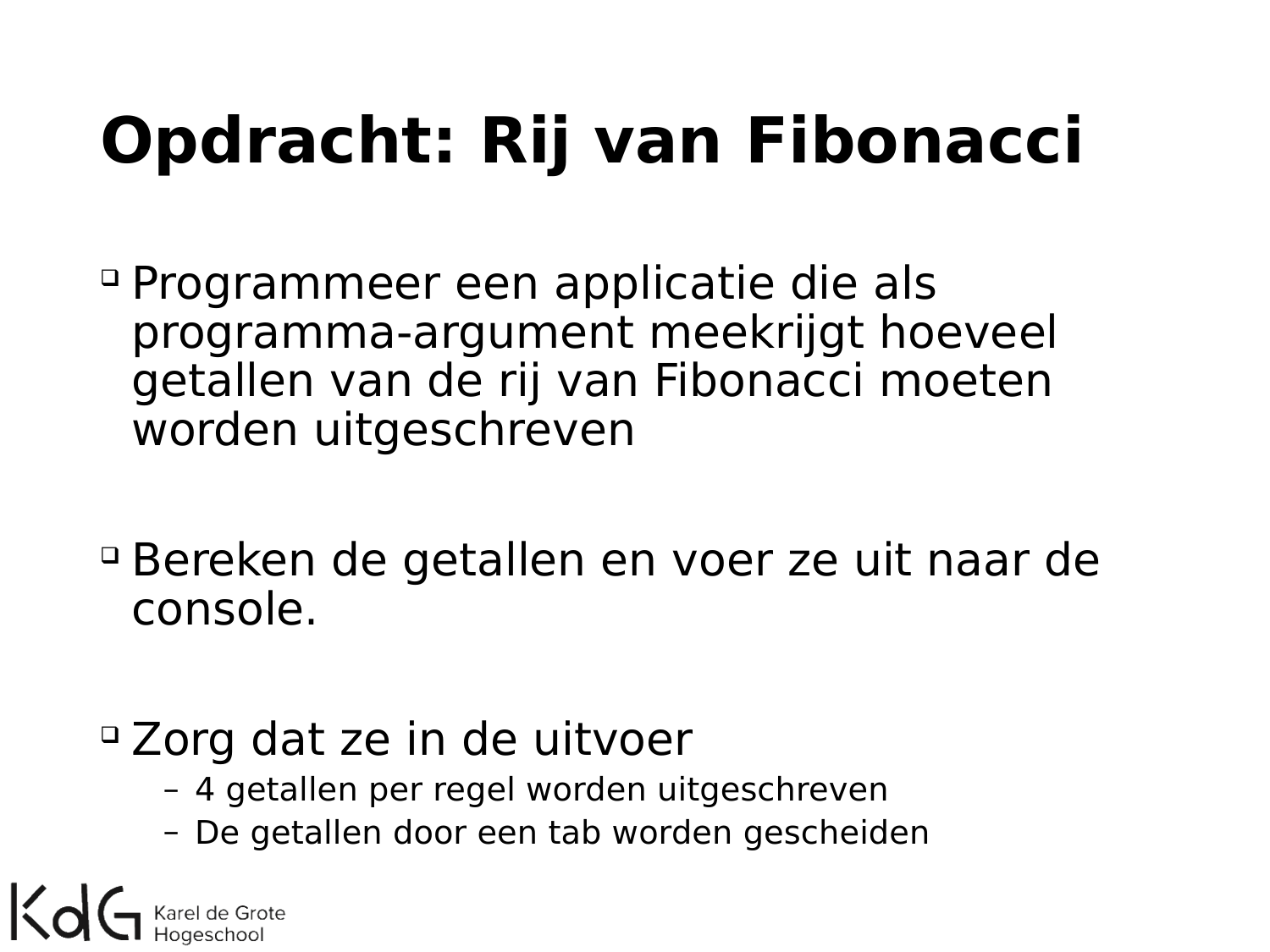

# Opdracht: Rij van Fibonacci
Programmeer een applicatie die als programma-argument meekrijgt hoeveel getallen van de rij van Fibonacci moeten worden uitgeschreven

Bereken de getallen en voer ze uit naar de console.

Zorg dat ze in de uitvoer
4 getallen per regel worden uitgeschreven
De getallen door een tab worden gescheiden